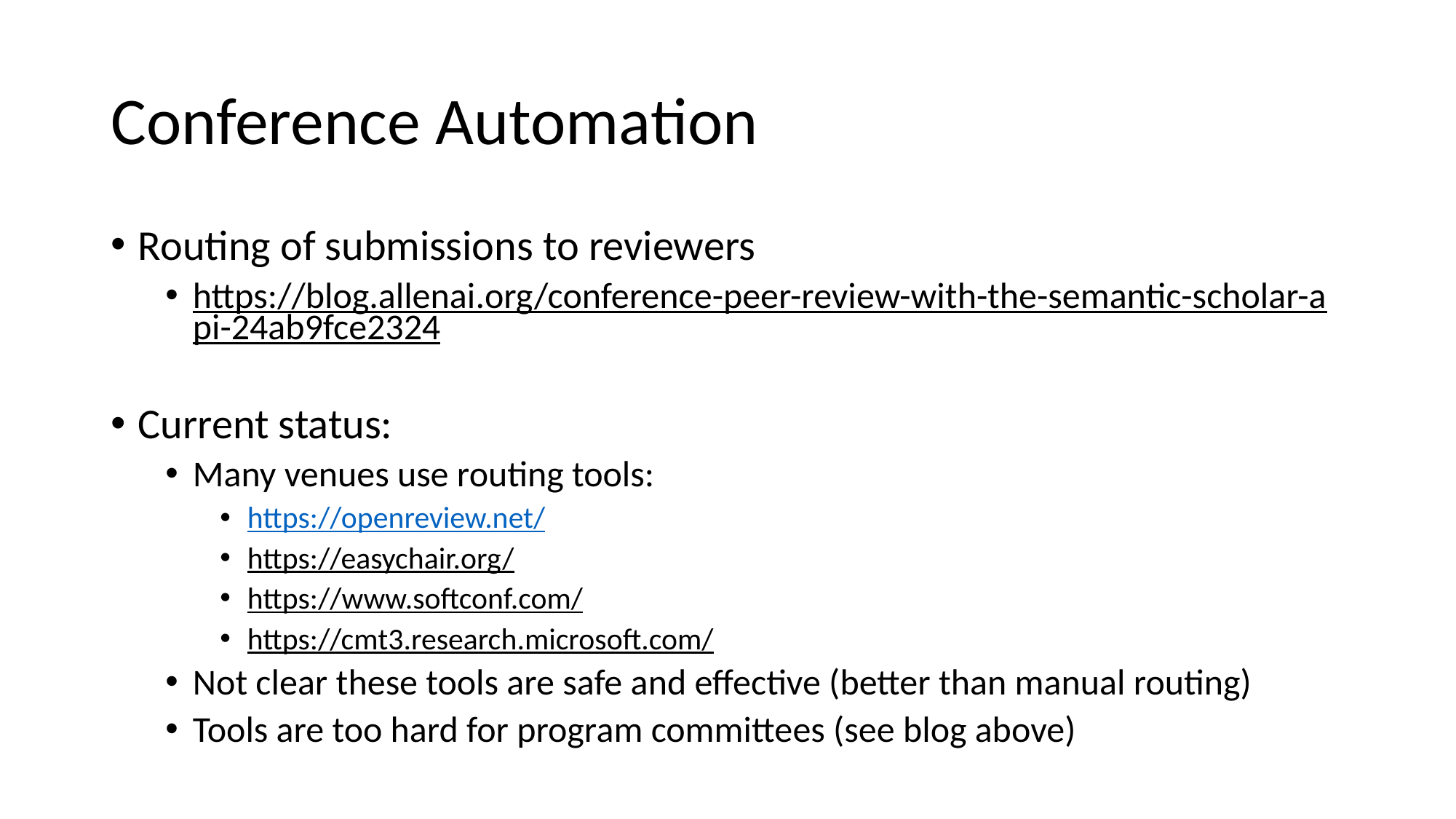

# Conference Automation
Routing of submissions to reviewers
https://blog.allenai.org/conference-peer-review-with-the-semantic-scholar-api-24ab9fce2324
Current status:
Many venues use routing tools:
https://openreview.net/
https://easychair.org/
https://www.softconf.com/
https://cmt3.research.microsoft.com/
Not clear these tools are safe and effective (better than manual routing)
Tools are too hard for program committees (see blog above)